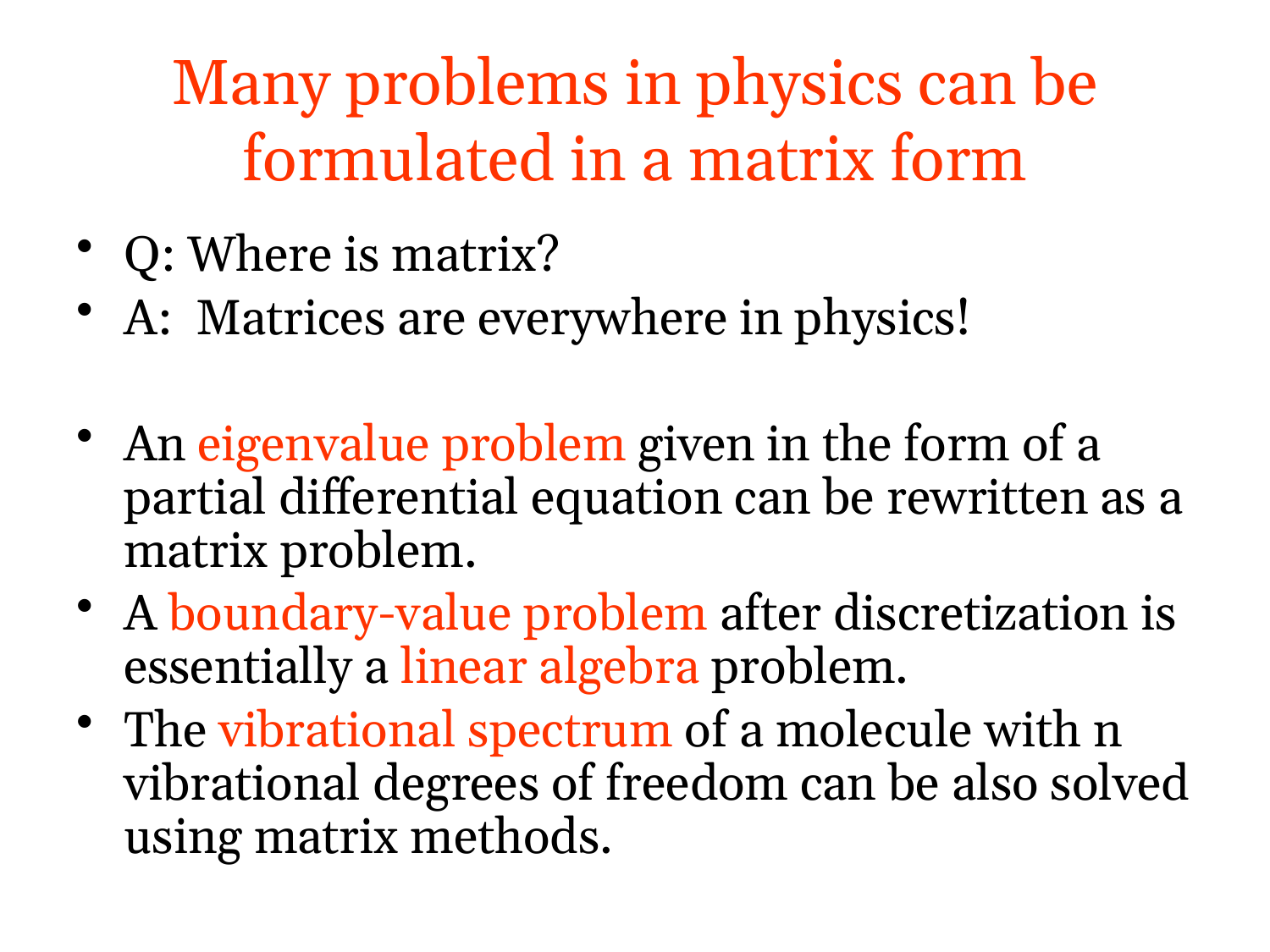

# Many problems in physics can be formulated in a matrix form
Q: Where is matrix?
A:  Matrices are everywhere in physics!

An eigenvalue problem given in the form of a partial differential equation can be rewritten as a matrix problem.
A boundary-value problem after discretization is essentially a linear algebra problem.
The vibrational spectrum of a molecule with n vibrational degrees of freedom can be also solved using matrix methods.